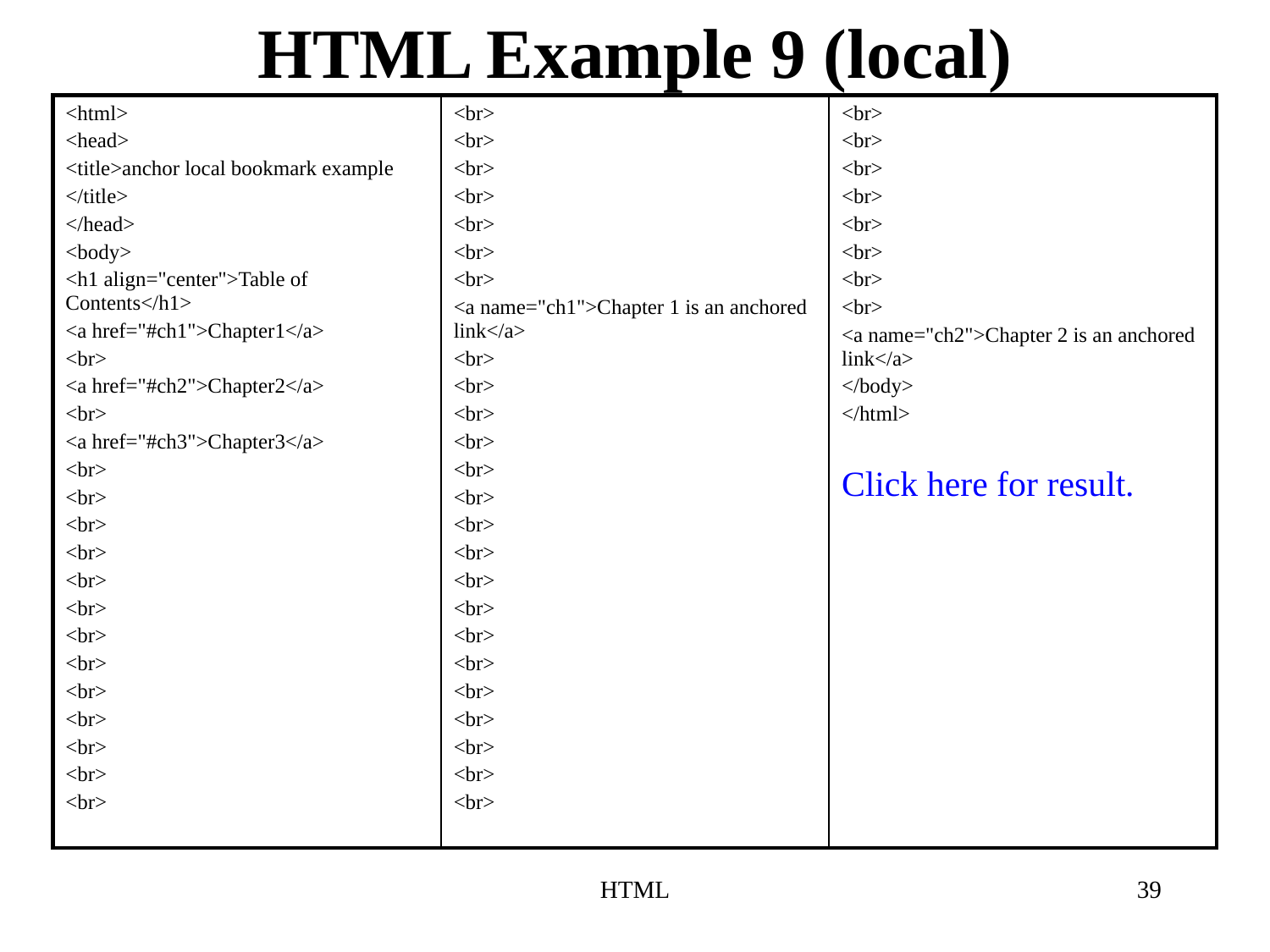

# HTML Example 9 (local)
| <html> <head> <title>anchor local bookmark example </title> </head> <body> <h1 align="center">Table of Contents</h1> <a href="#ch1">Chapter1</a> <br> <a href="#ch2">Chapter2</a> <br> <a href="#ch3">Chapter3</a> <br> <br> <br> <br> <br> <br> <br> <br> <br> <br> <br> <br> <br> | <br> <br> <br> <br> <br> <br> <br> <a name="ch1">Chapter 1 is an anchored link</a> <br> <br> <br> <br> <br> <br> <br> <br> <br> <br> <br> <br> <br> <br> <br> <br> <br> | <br> <br> <br> <br> <br> <br> <br> <br> <a name="ch2">Chapter 2 is an anchored link</a> </body> </html> Click here for result. |
| --- | --- | --- |
HTML
39